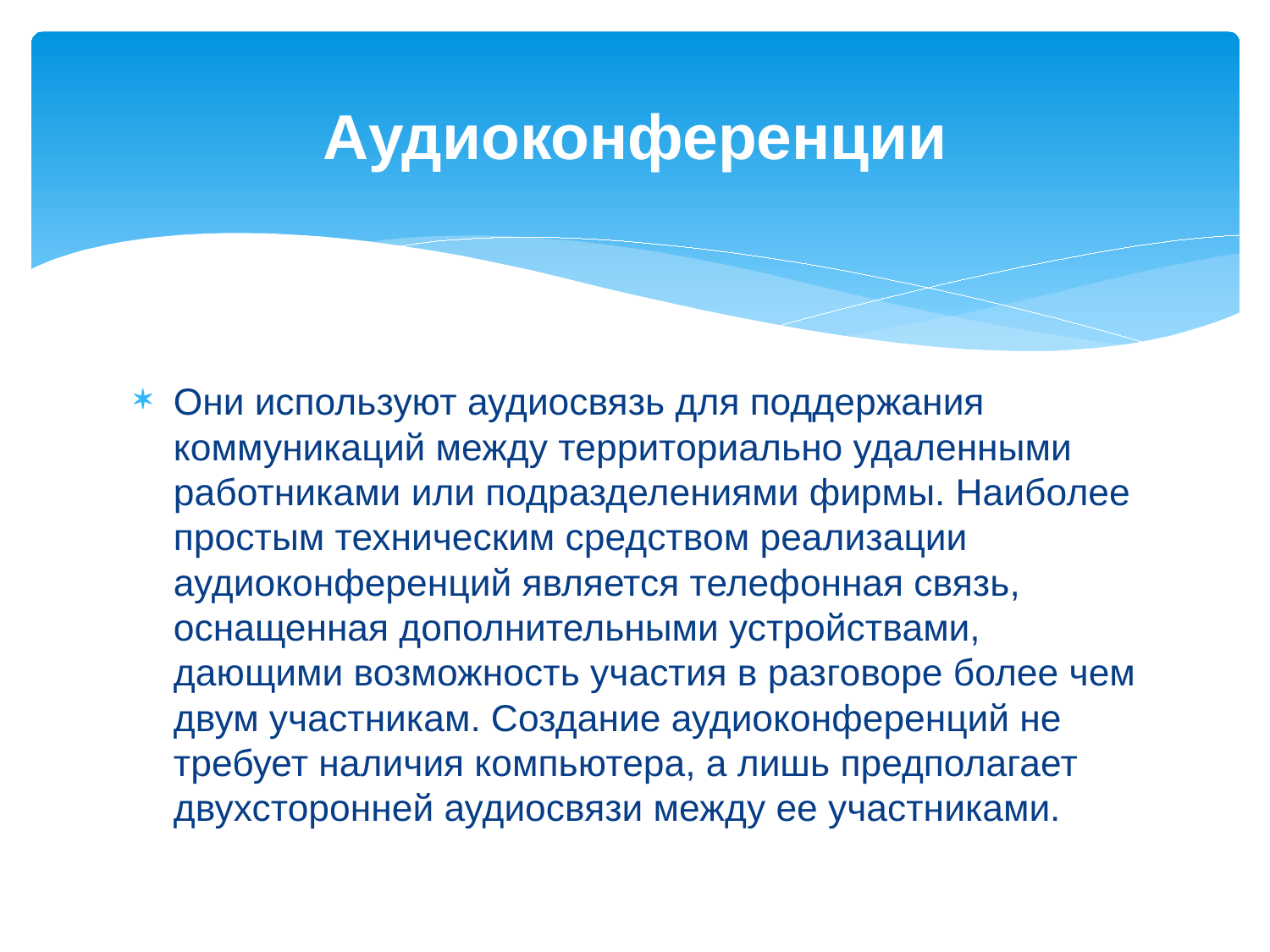

# Аудиоконференции
Они используют аудиосвязь для поддержания коммуникаций между территориально удаленными работниками или подразделениями фирмы. Наиболее простым техническим средством реализации аудиоконференций является телефонная связь, оснащенная дополнительными устройствами, дающими возможность участия в разговоре более чем двум участникам. Создание аудиоконференций не требует наличия компьютера, а лишь предполагает двухсторонней аудиосвязи между ее участниками.